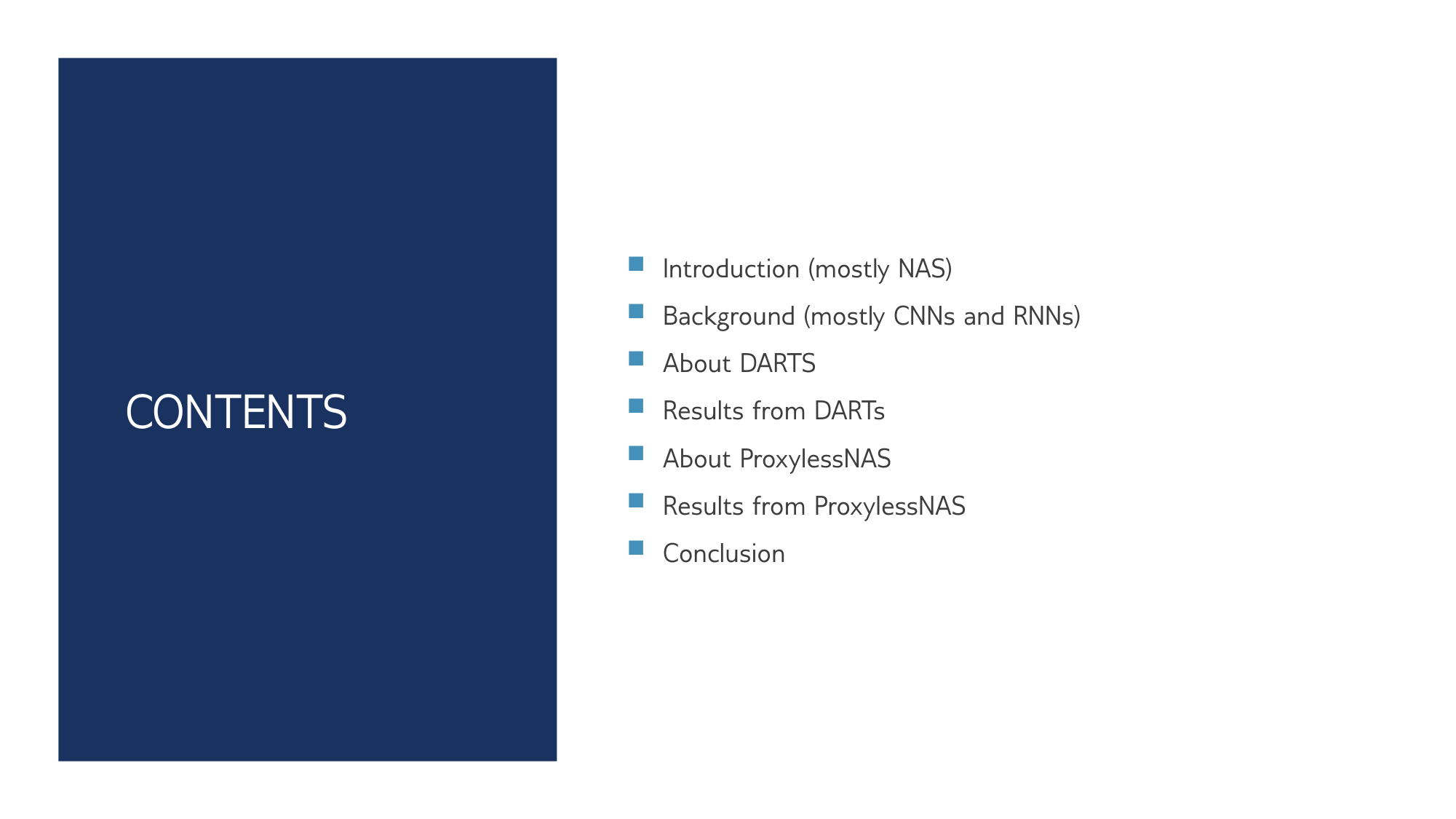

# Contents
Introduction (mostly NAS)
Background (mostly CNNs and RNNs)
About DARTS
Results from DARTs
About ProxylessNAS
Results from ProxylessNAS
Conclusion